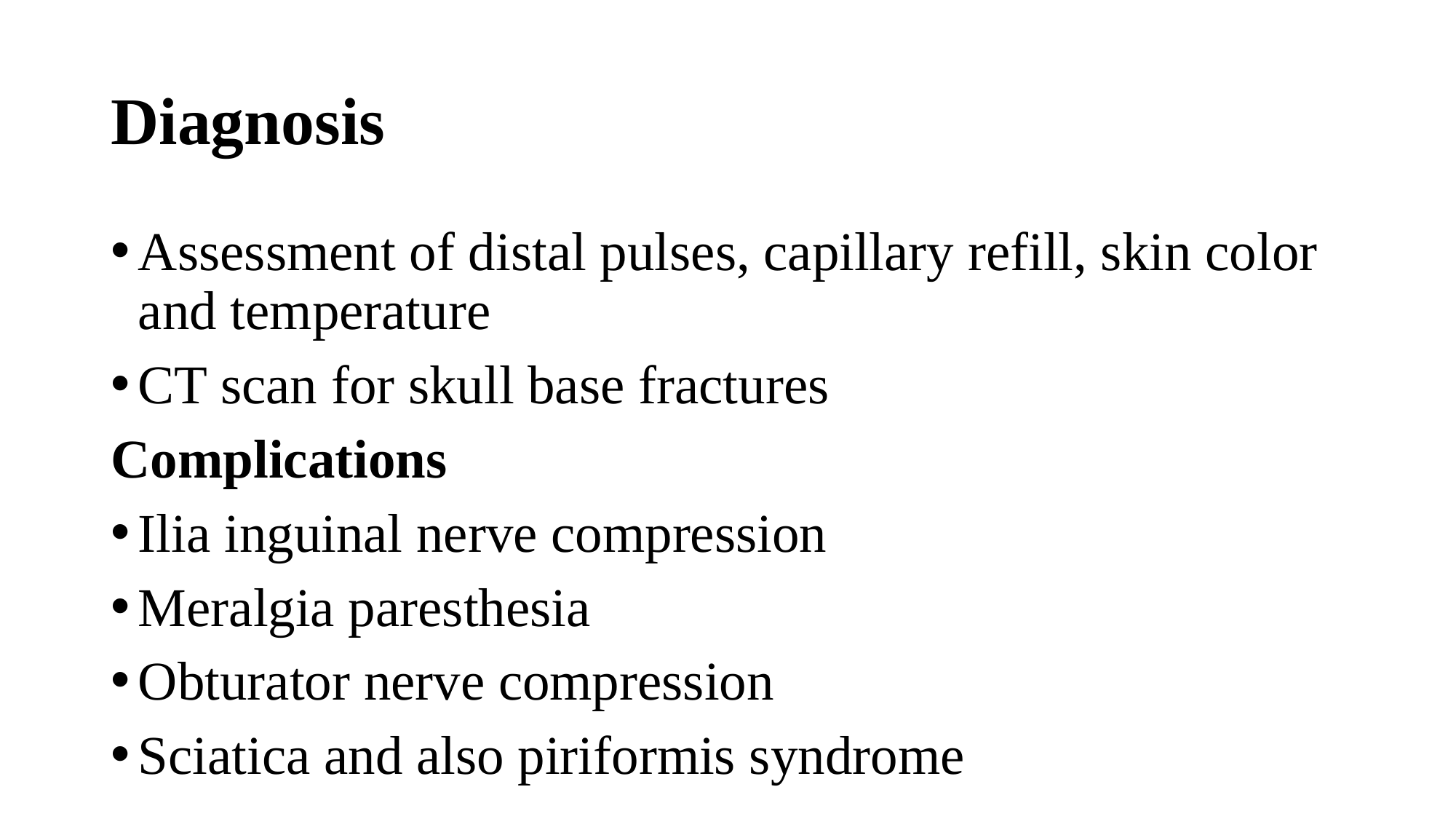

# Diagnosis
Assessment of distal pulses, capillary refill, skin color and temperature
CT scan for skull base fractures
Complications
Ilia inguinal nerve compression
Meralgia paresthesia
Obturator nerve compression
Sciatica and also piriformis syndrome